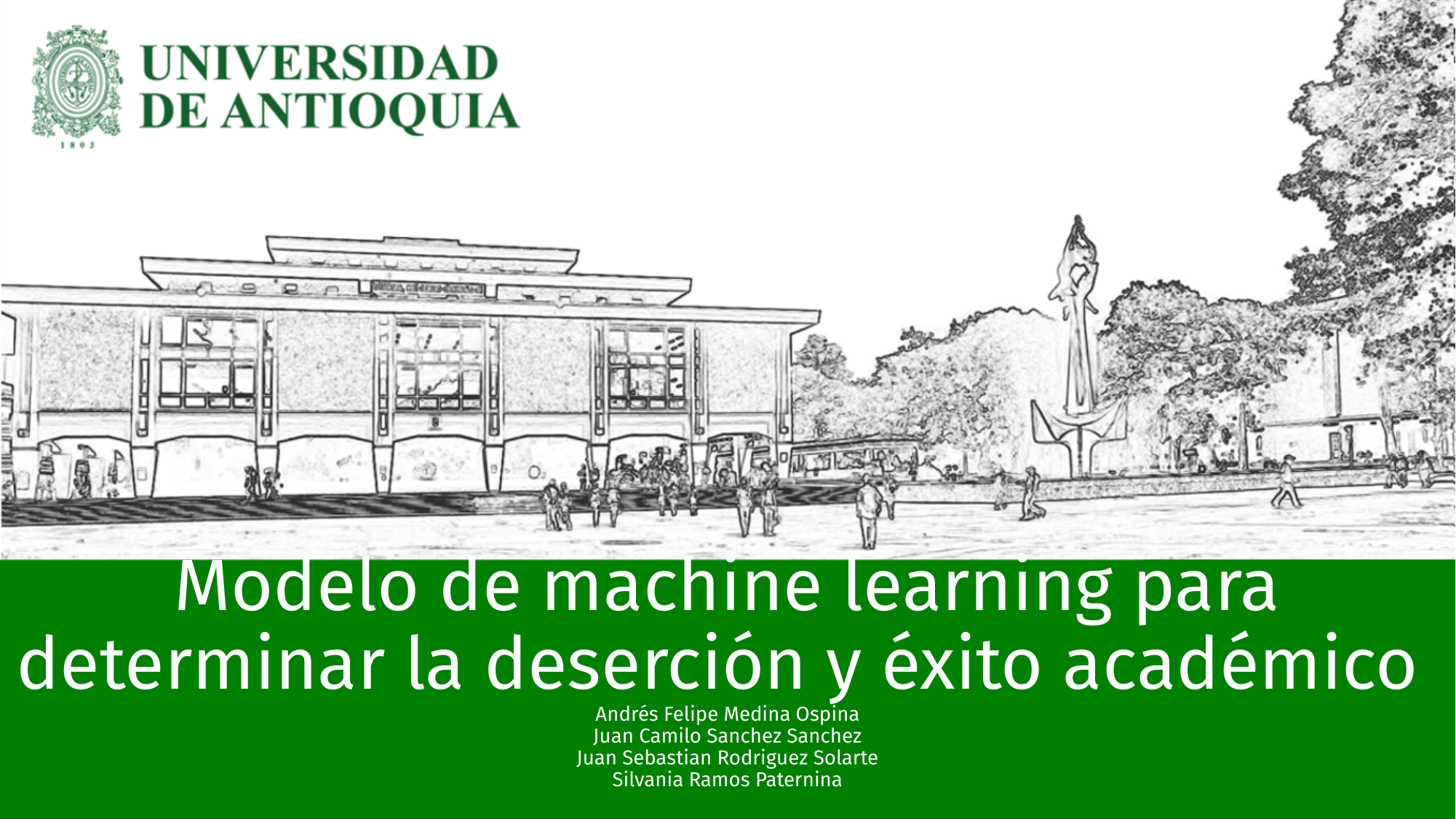

# Modelo de machine learning para determinar la deserción y éxito académico
Andrés Felipe Medina Ospina
Juan Camilo Sanchez Sanchez
Juan Sebastian Rodriguez Solarte
Silvania Ramos Paternina